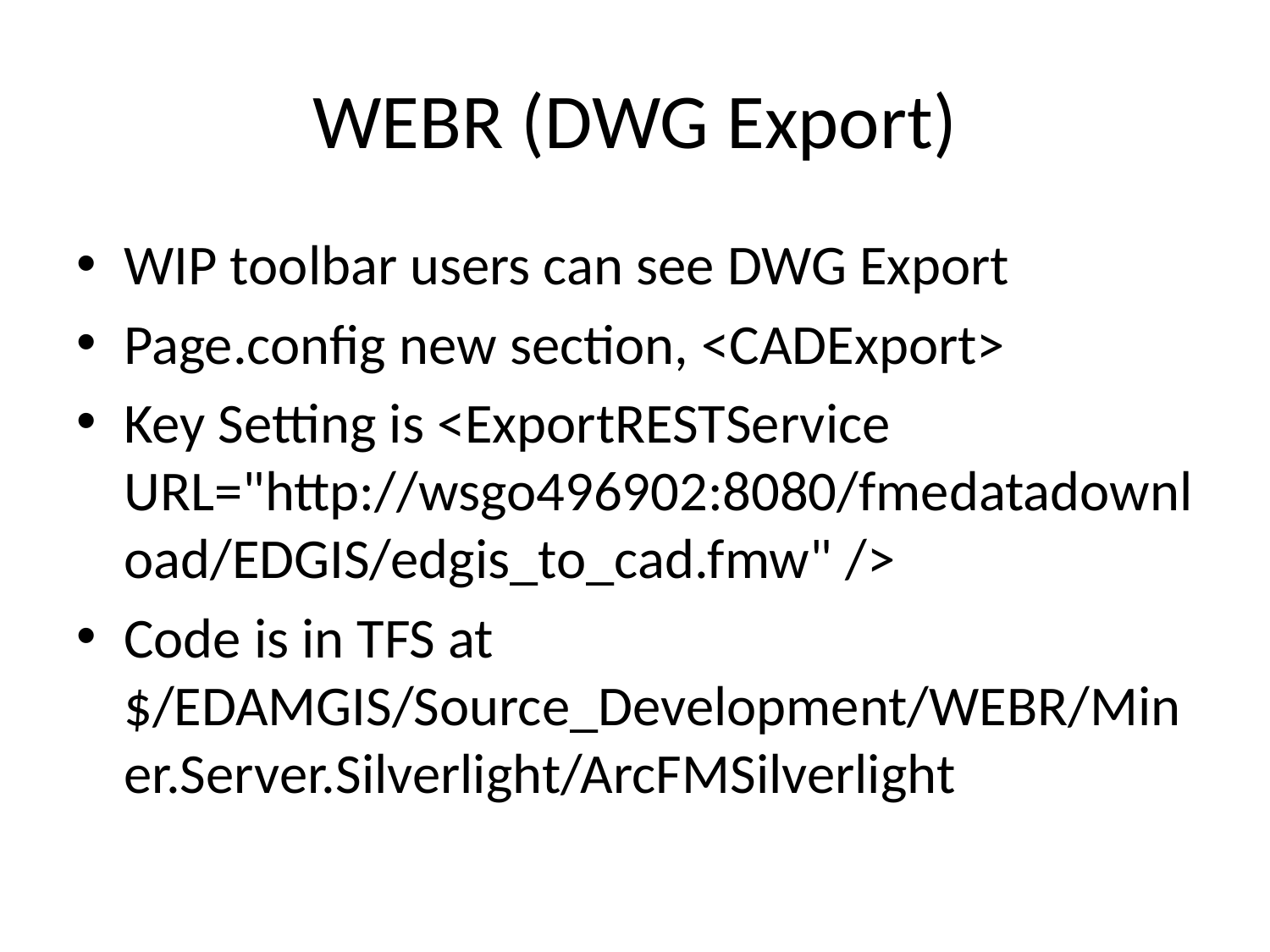

# WEBR (DWG Export)
WIP toolbar users can see DWG Export
Page.config new section, <CADExport>
Key Setting is <ExportRESTService URL="http://wsgo496902:8080/fmedatadownload/EDGIS/edgis_to_cad.fmw" />
Code is in TFS at $/EDAMGIS/Source_Development/WEBR/Miner.Server.Silverlight/ArcFMSilverlight